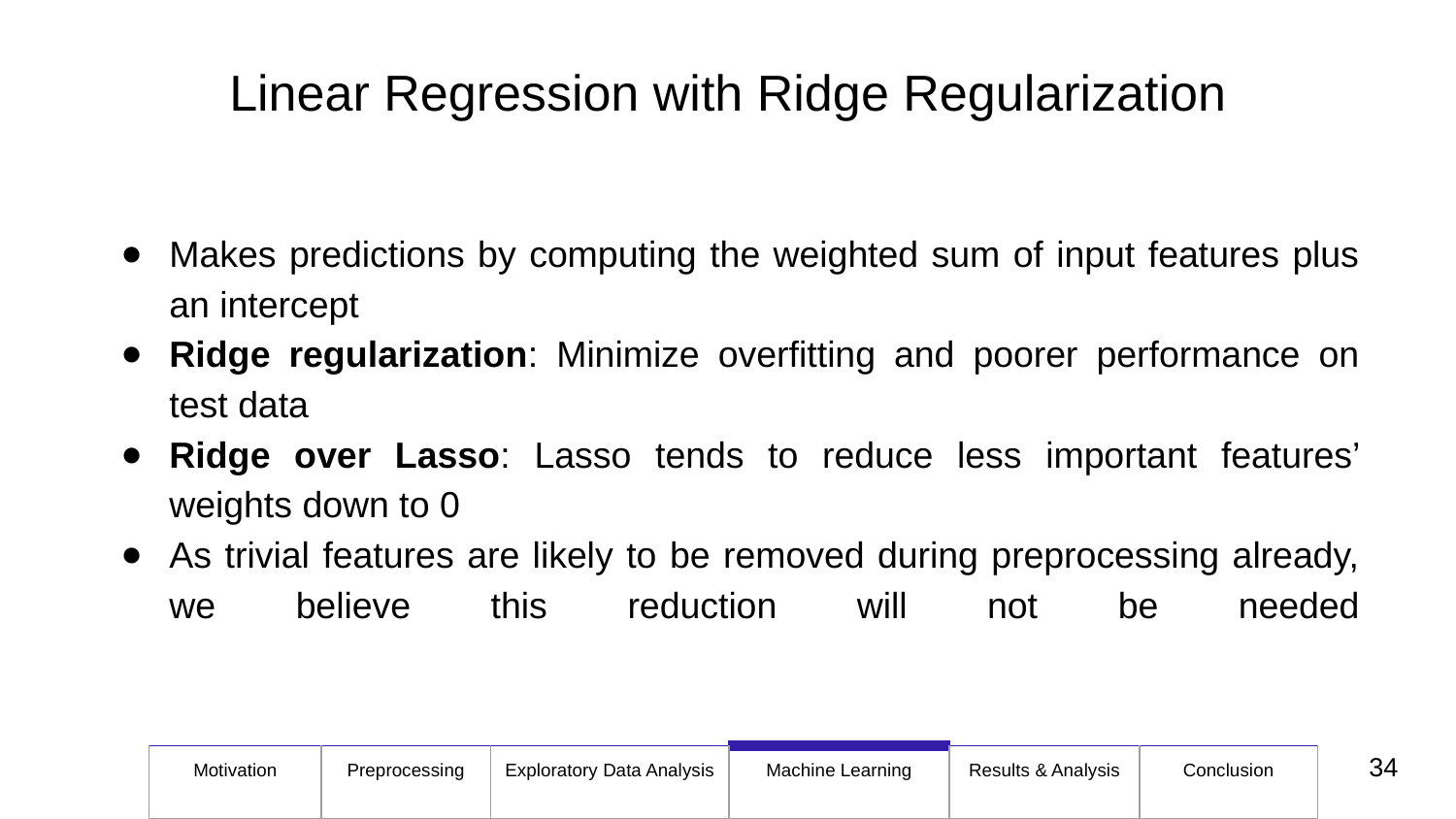

# Linear Regression with Ridge Regularization
Makes predictions by computing the weighted sum of input features plus an intercept
Ridge regularization: Minimize overfitting and poorer performance on test data
Ridge over Lasso: Lasso tends to reduce less important features’ weights down to 0
As trivial features are likely to be removed during preprocessing already, we believe this reduction will not be needed